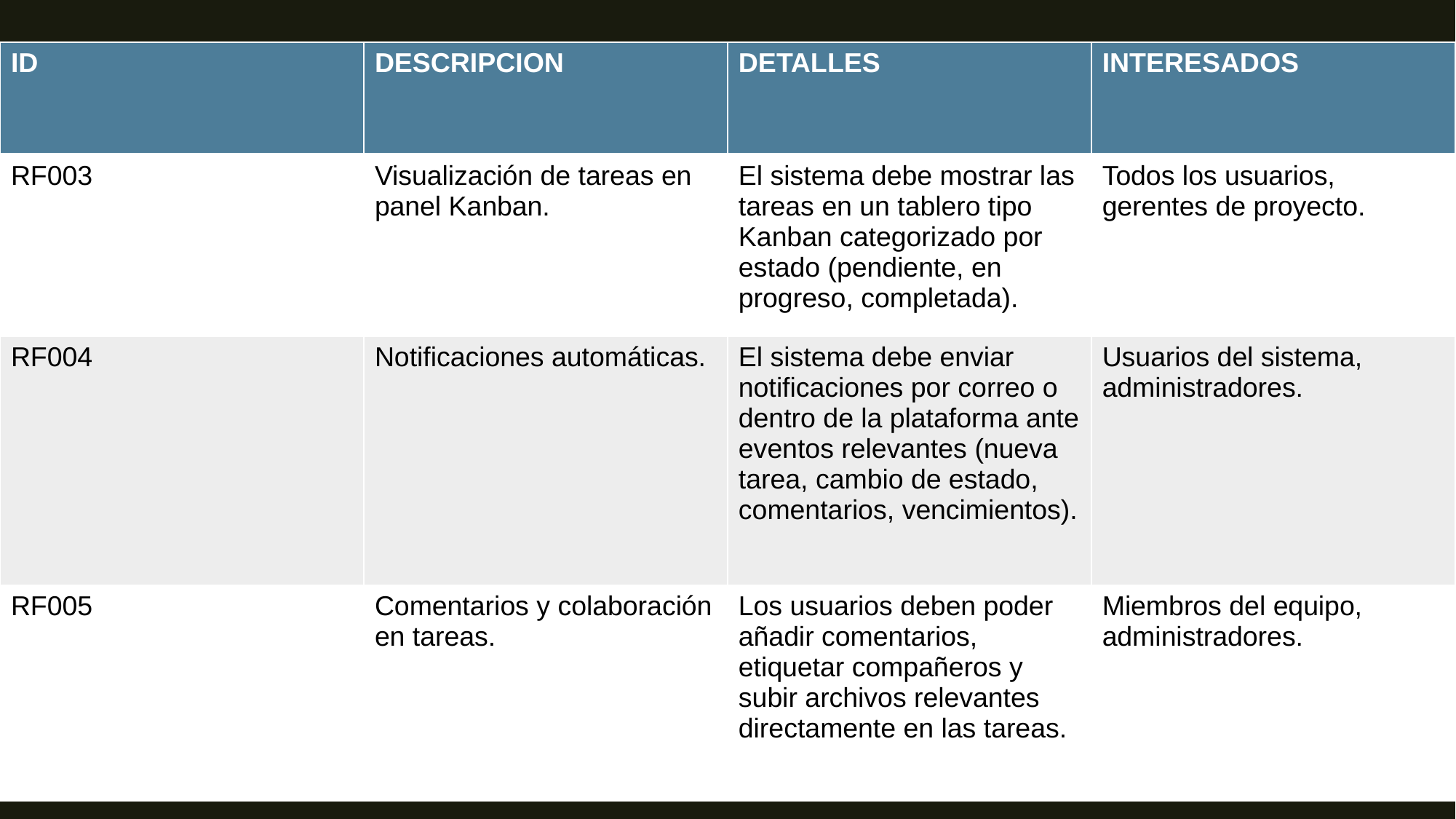

| ID | DESCRIPCION | DETALLES | INTERESADOS |
| --- | --- | --- | --- |
| RF003 | Visualización de tareas en panel Kanban. | El sistema debe mostrar las tareas en un tablero tipo Kanban categorizado por estado (pendiente, en progreso, completada). | Todos los usuarios, gerentes de proyecto. |
| RF004 | Notificaciones automáticas. | El sistema debe enviar notificaciones por correo o dentro de la plataforma ante eventos relevantes (nueva tarea, cambio de estado, comentarios, vencimientos). | Usuarios del sistema, administradores. |
| RF005 | Comentarios y colaboración en tareas. | Los usuarios deben poder añadir comentarios, etiquetar compañeros y subir archivos relevantes directamente en las tareas. | Miembros del equipo, administradores. |